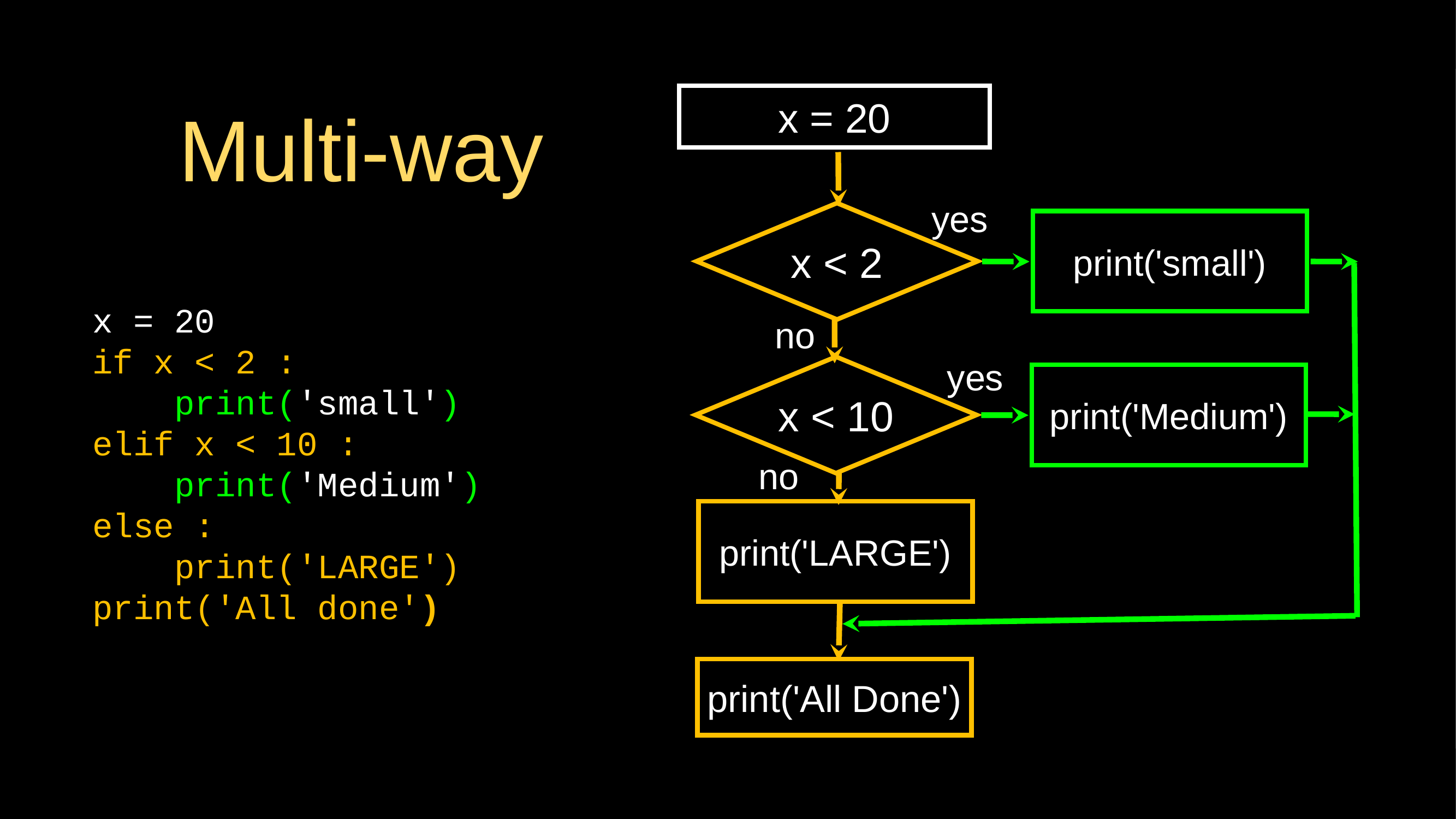

Multi-way
x = 20

yes
x < 2
print('small')

x = 20
if x < 2 :
    print('small')
elif x < 10 :
    print('Medium')
else :
    print('LARGE')
print('All done')

no

yes
x < 10
print('Medium')

no

print('LARGE')

print('All Done')